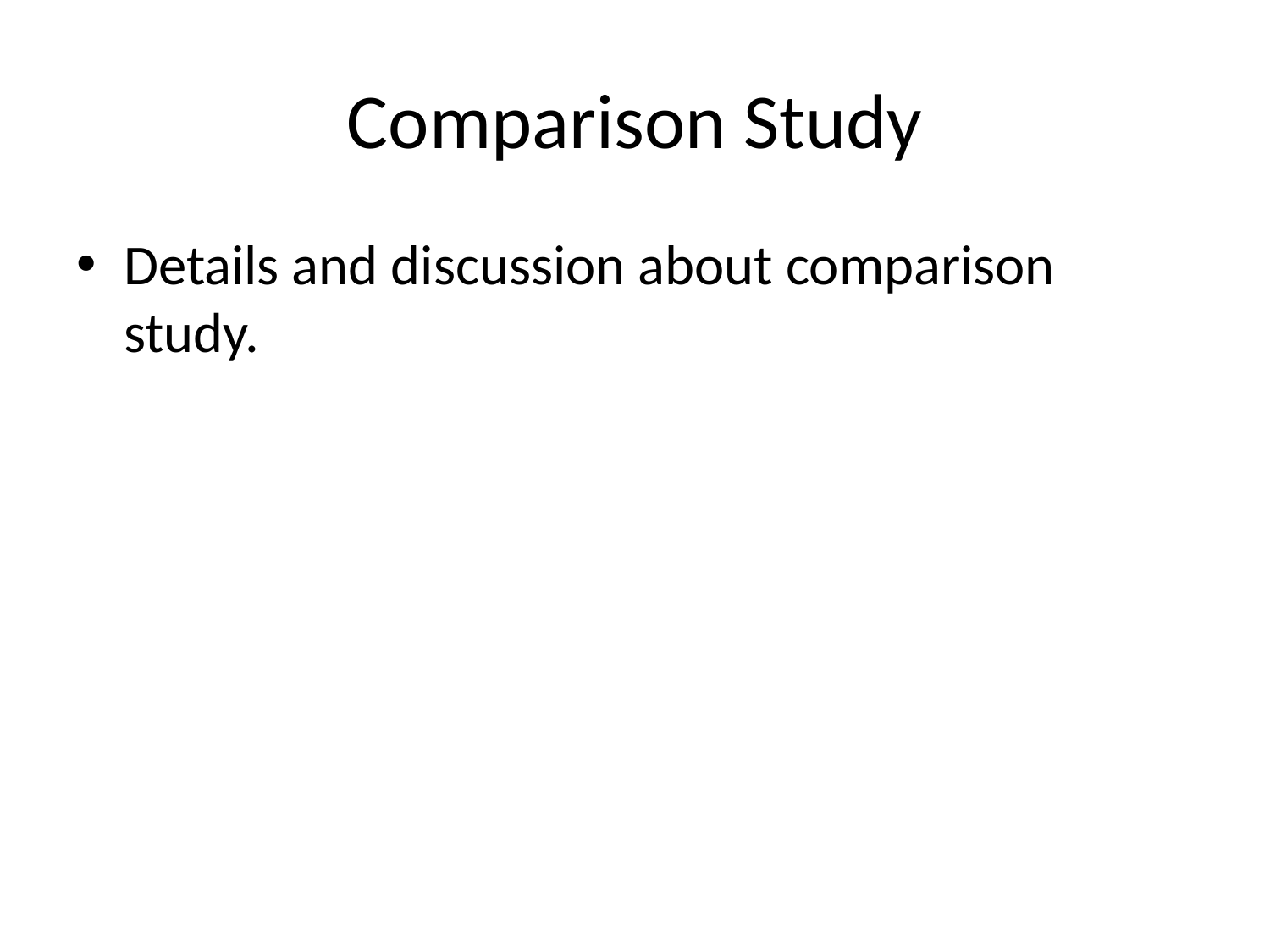

# Comparison Study
Details and discussion about comparison study.